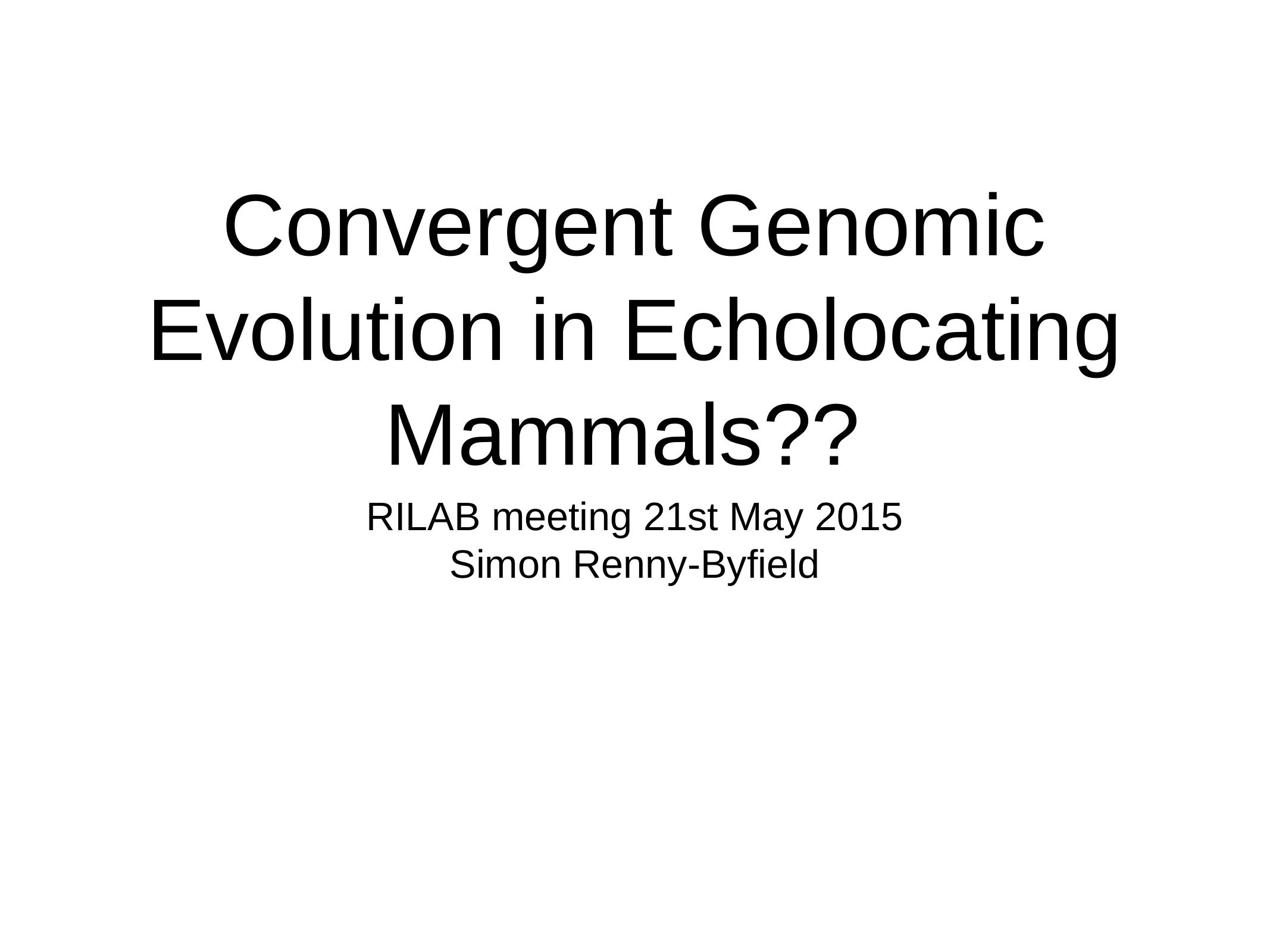

# Convergent Genomic Evolution in Echolocating Mammals??
RILAB meeting 21st May 2015
Simon Renny-Byfield